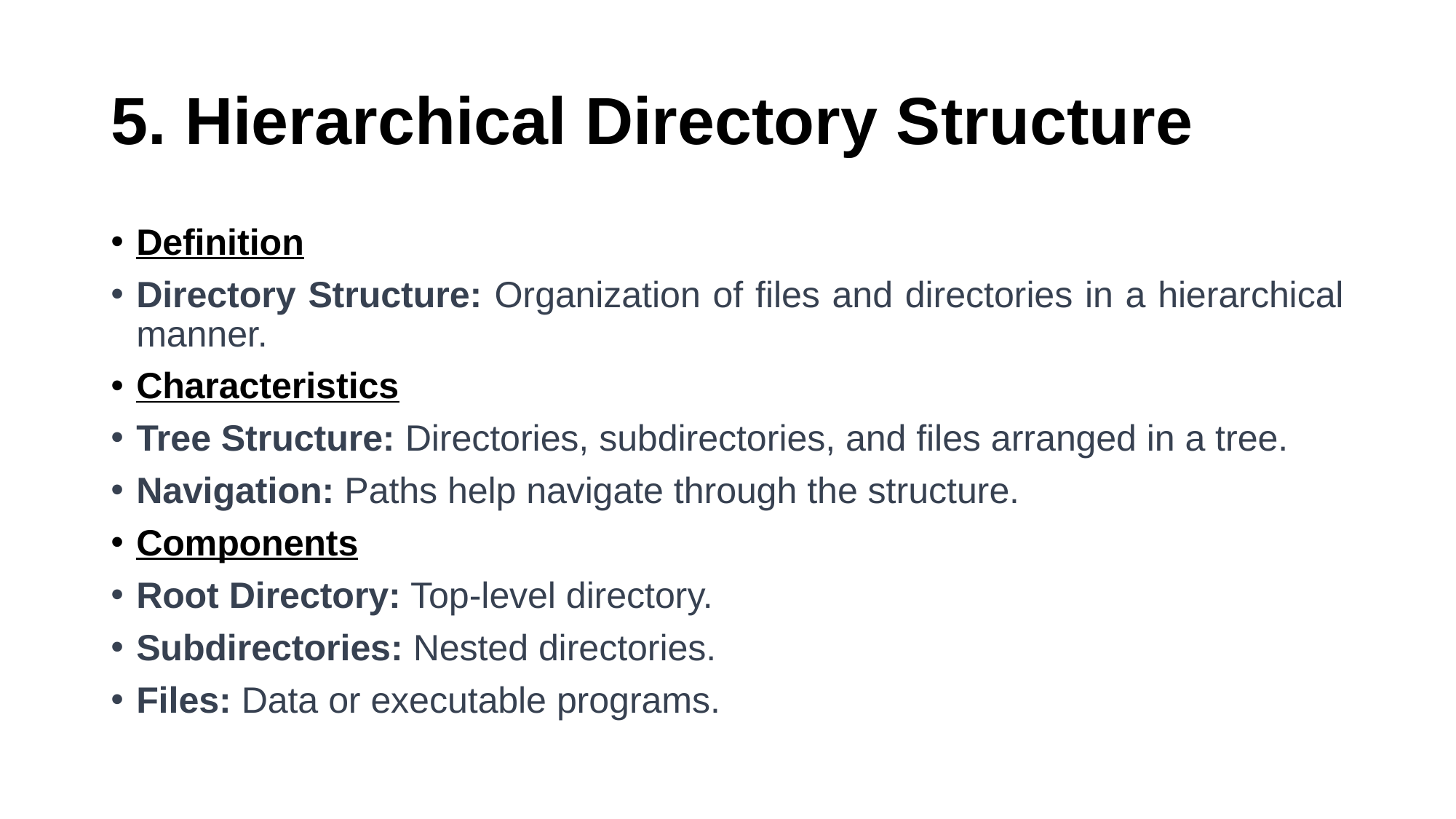

# 5. Hierarchical Directory Structure
Definition
Directory Structure: Organization of files and directories in a hierarchical manner.
Characteristics
Tree Structure: Directories, subdirectories, and files arranged in a tree.
Navigation: Paths help navigate through the structure.
Components
Root Directory: Top-level directory.
Subdirectories: Nested directories.
Files: Data or executable programs.